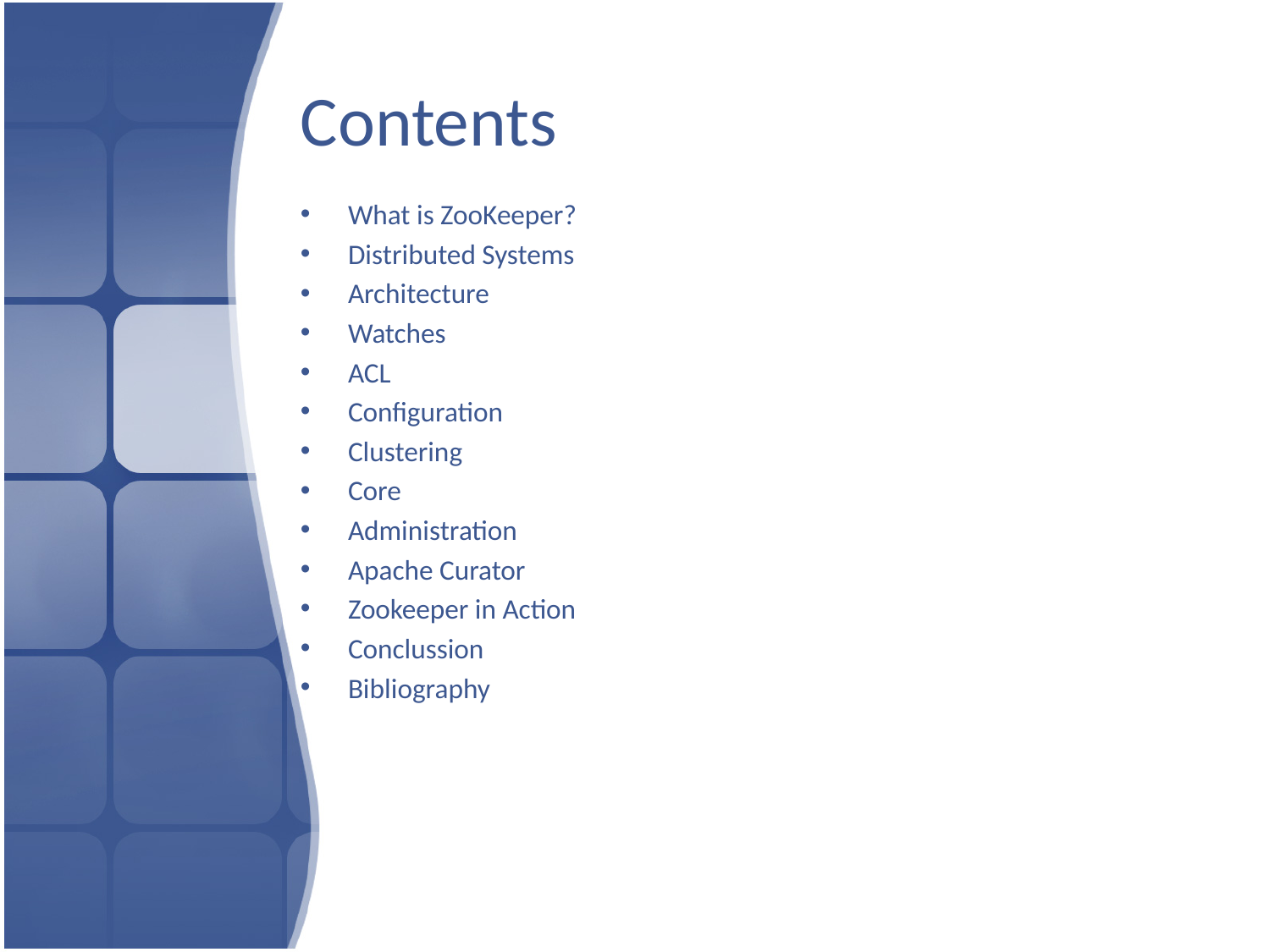

# Contents
What is ZooKeeper?
Distributed Systems
Architecture
Watches
ACL
Configuration
Clustering
Core
Administration
Apache Curator
Zookeeper in Action
Conclussion
Bibliography